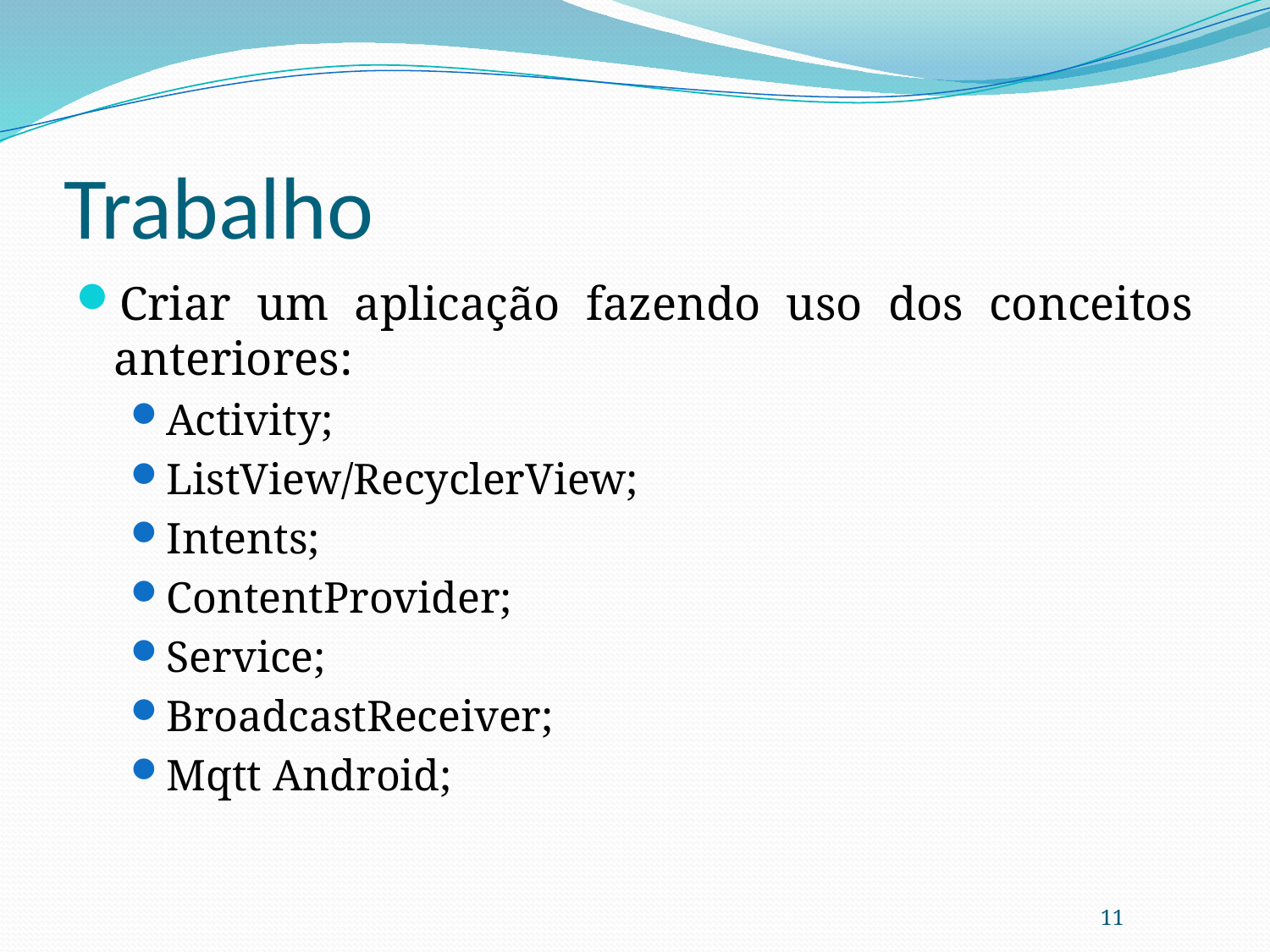

# Trabalho
Criar um aplicação fazendo uso dos conceitos anteriores:
Activity;
ListView/RecyclerView;
Intents;
ContentProvider;
Service;
BroadcastReceiver;
Mqtt Android;
11